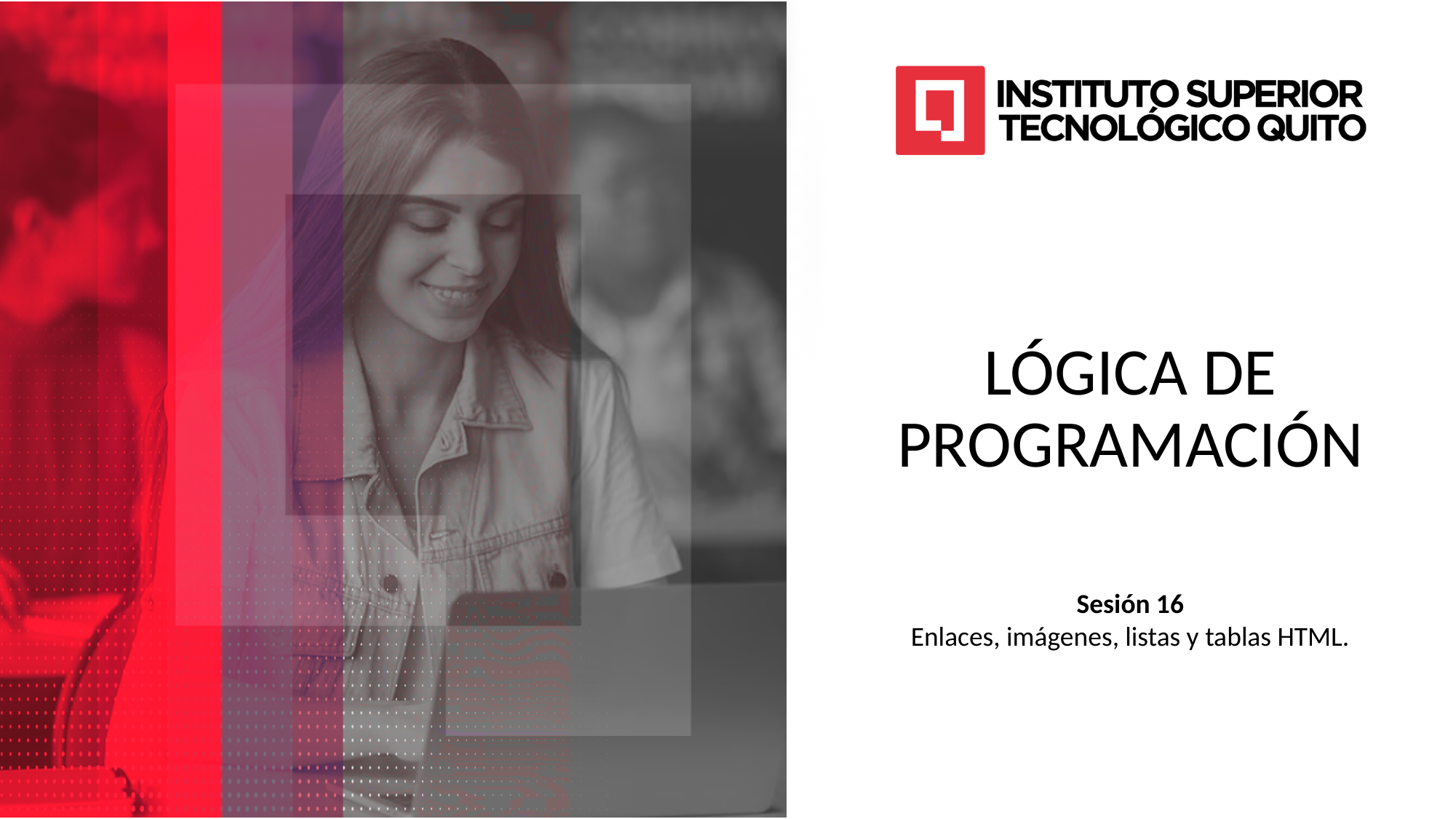

LÓGICA DE PROGRAMACIÓN
Sesión 16
Enlaces, imágenes, listas y tablas HTML.